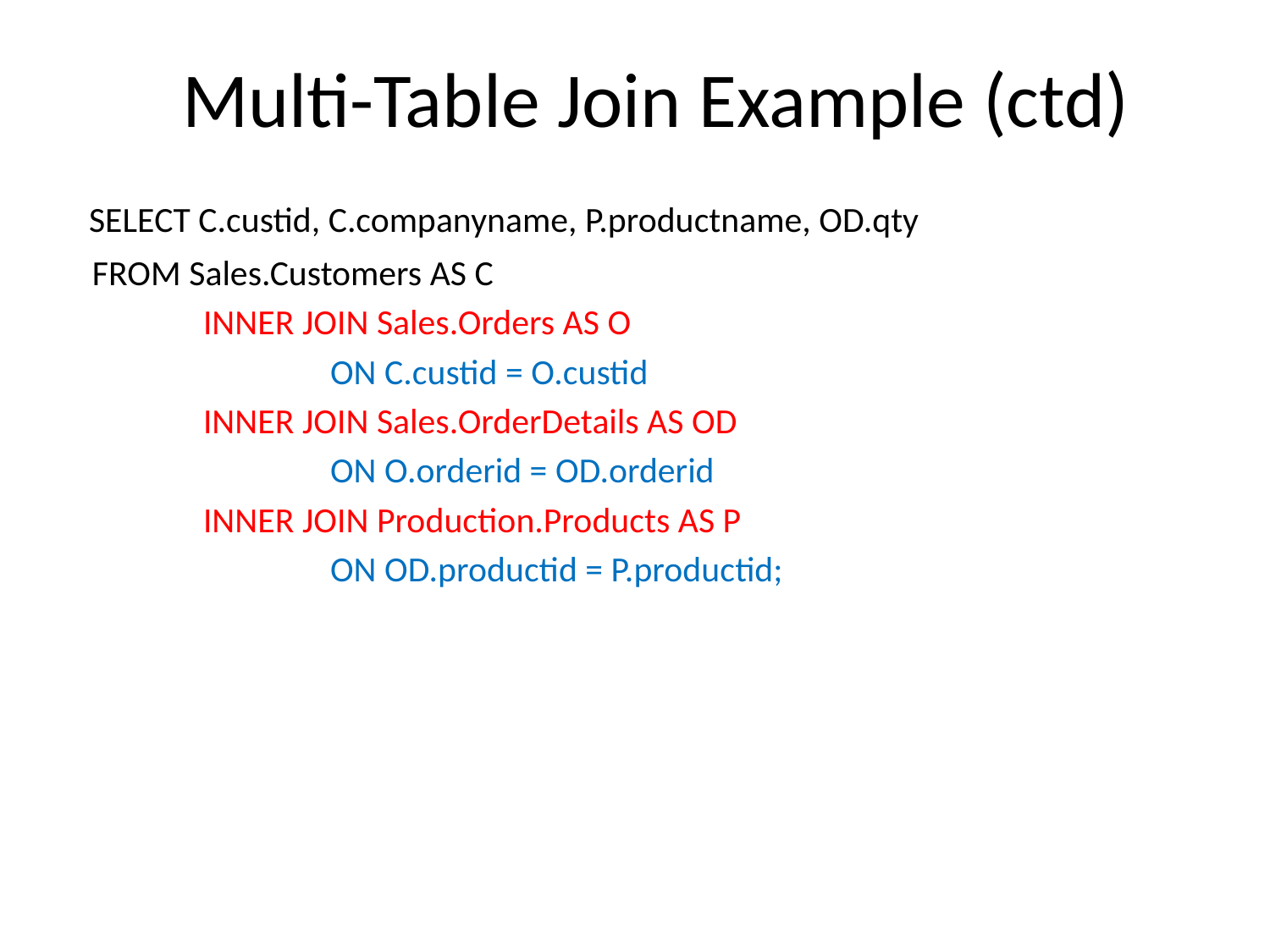

# Multi-Table Join Example (ctd)
 SELECT C.custid, C.companyname, P.productname, OD.qty
  FROM Sales.Customers AS C
	INNER JOIN Sales.Orders AS O
		ON C.custid = O.custid
	INNER JOIN Sales.OrderDetails AS OD
		ON O.orderid = OD.orderid
	INNER JOIN Production.Products AS P
		ON OD.productid = P.productid;